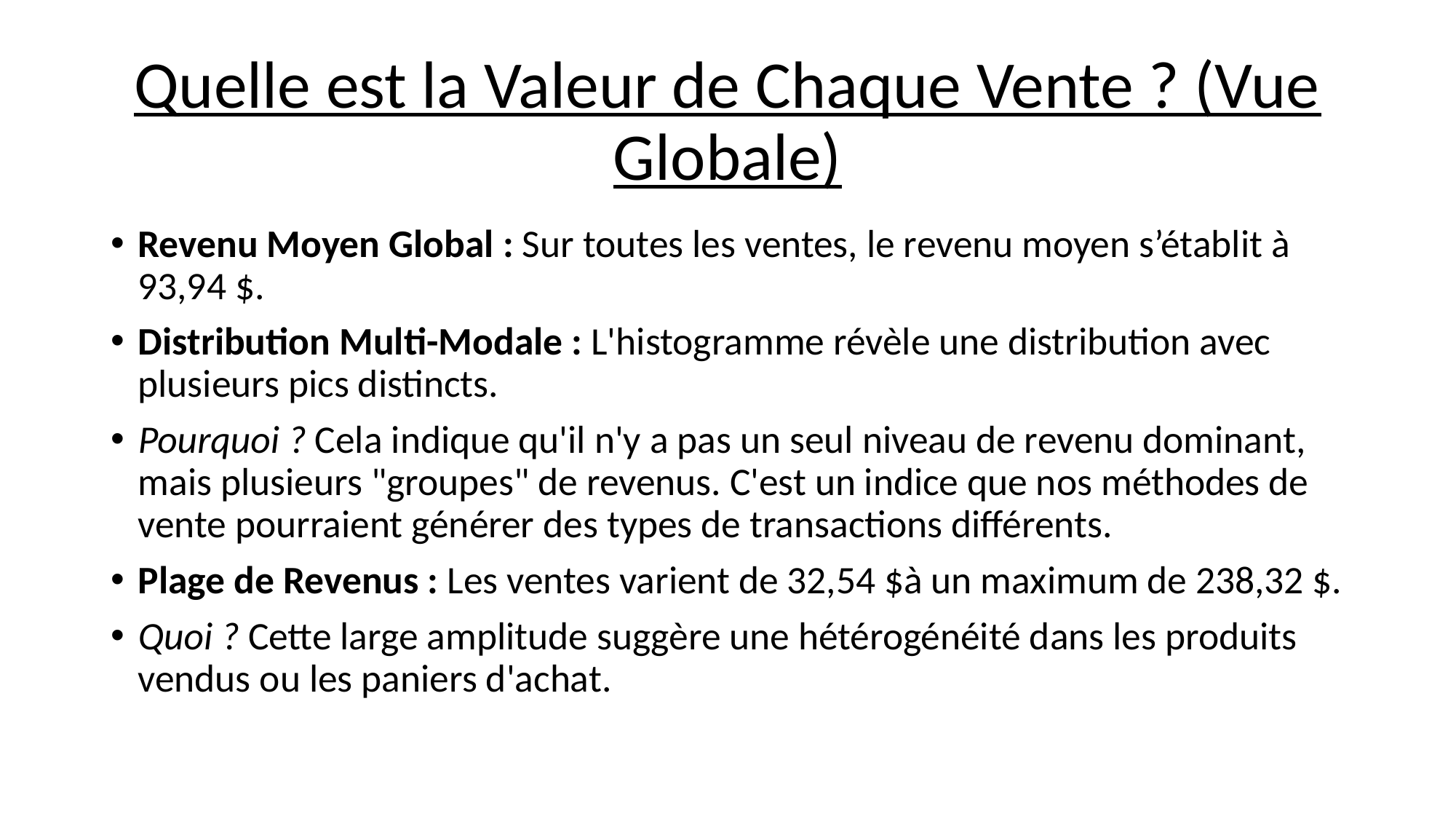

# Quelle est la Valeur de Chaque Vente ? (Vue Globale)
Revenu Moyen Global : Sur toutes les ventes, le revenu moyen s’établit à 93,94 $.
Distribution Multi-Modale : L'histogramme révèle une distribution avec plusieurs pics distincts.
Pourquoi ? Cela indique qu'il n'y a pas un seul niveau de revenu dominant, mais plusieurs "groupes" de revenus. C'est un indice que nos méthodes de vente pourraient générer des types de transactions différents.
Plage de Revenus : Les ventes varient de 32,54 $à un maximum de 238,32 $.
Quoi ? Cette large amplitude suggère une hétérogénéité dans les produits vendus ou les paniers d'achat.